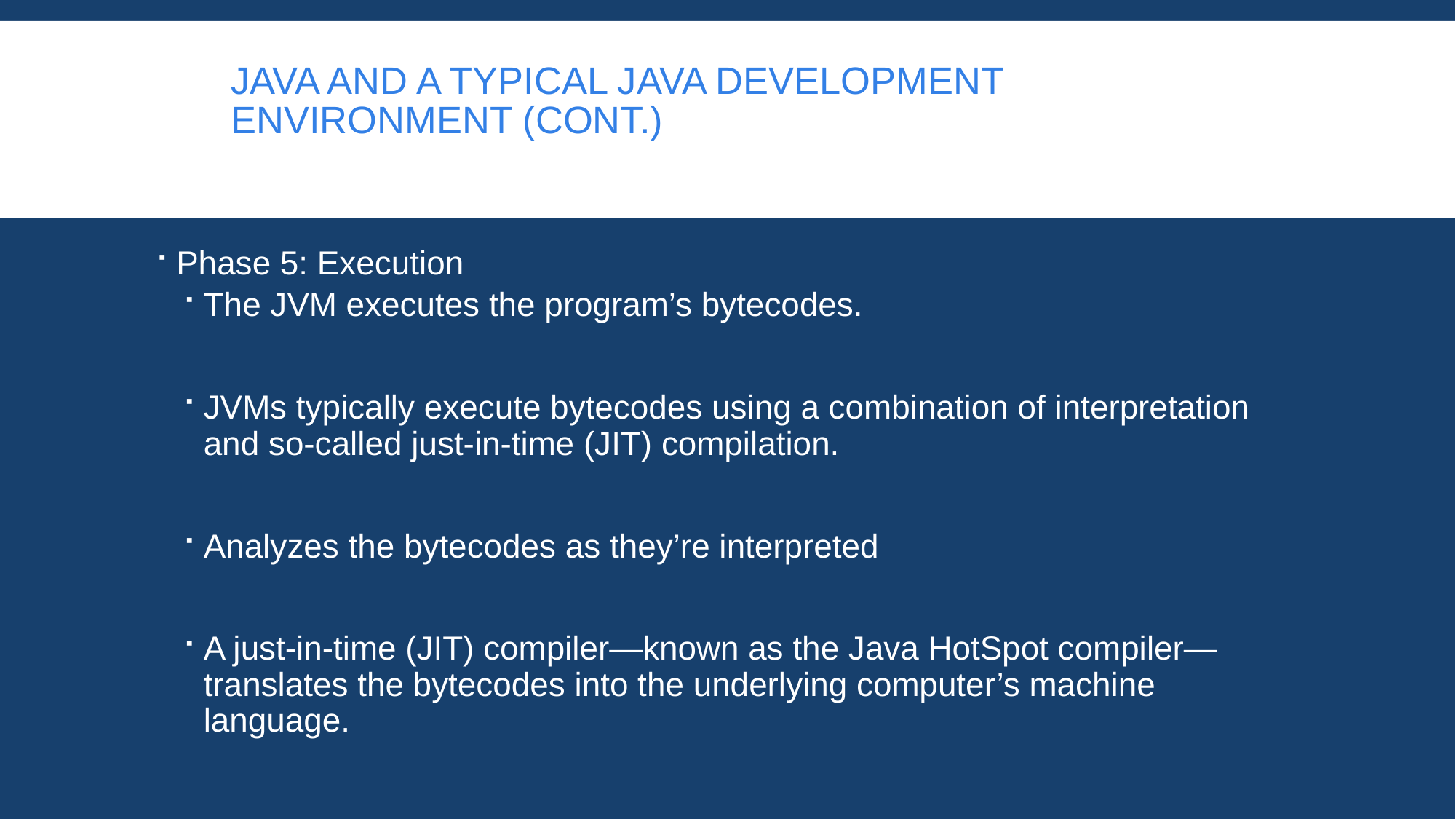

# Java and a Typical Java Development Environment (Cont.)
Phase 5: Execution
The JVM executes the program’s bytecodes.

JVMs typically execute bytecodes using a combination of interpretation and so-called just-in-time (JIT) compilation.

Analyzes the bytecodes as they’re interpreted

A just-in-time (JIT) compiler—known as the Java HotSpot compiler—translates the bytecodes into the underlying computer’s machine language.